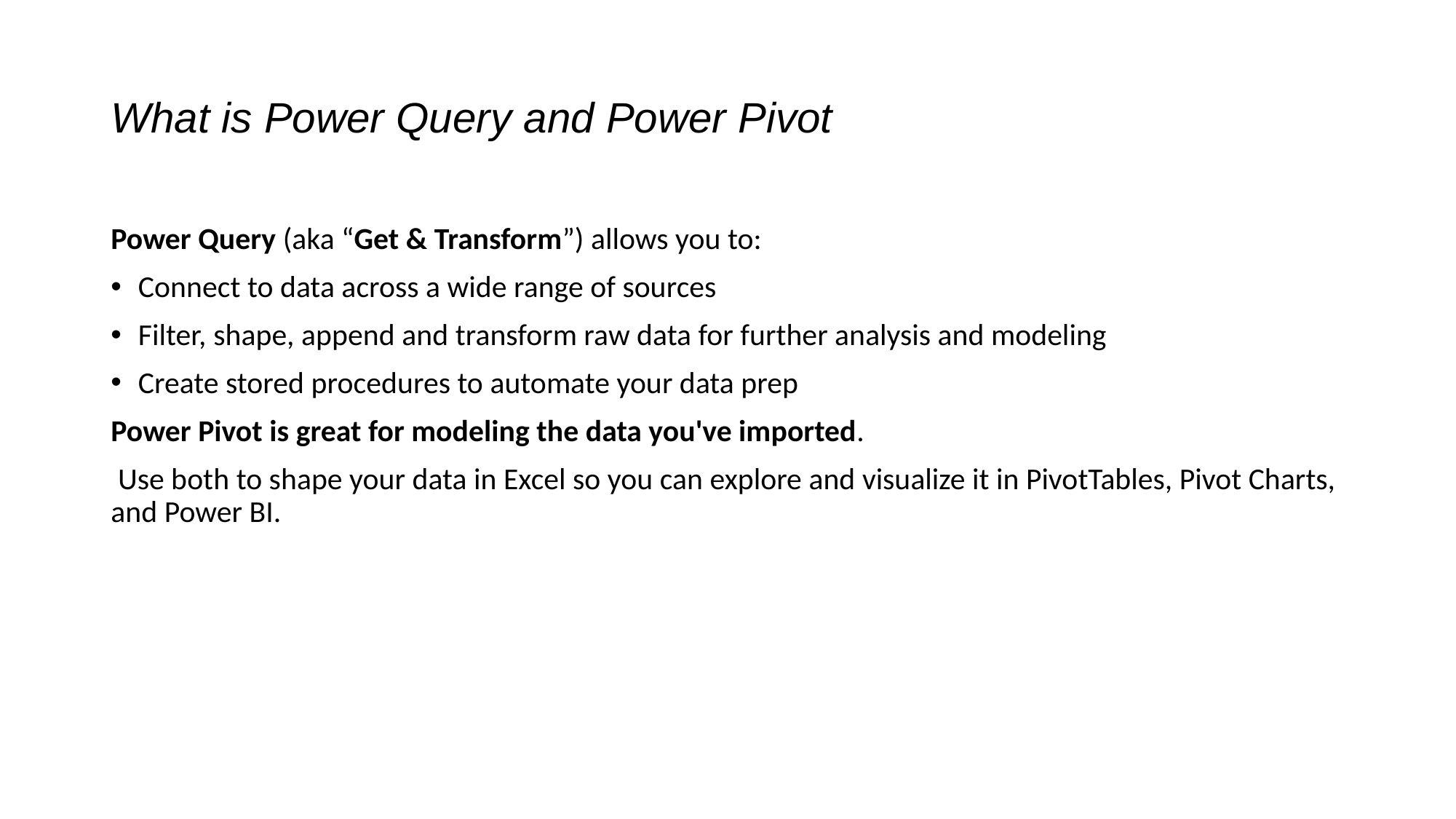

# What is Power Query and Power Pivot
Power Query (aka “Get & Transform”) allows you to:
Connect to data across a wide range of sources
Filter, shape, append and transform raw data for further analysis and modeling
Create stored procedures to automate your data prep
Power Pivot is great for modeling the data you've imported.
 Use both to shape your data in Excel so you can explore and visualize it in PivotTables, Pivot Charts, and Power BI.